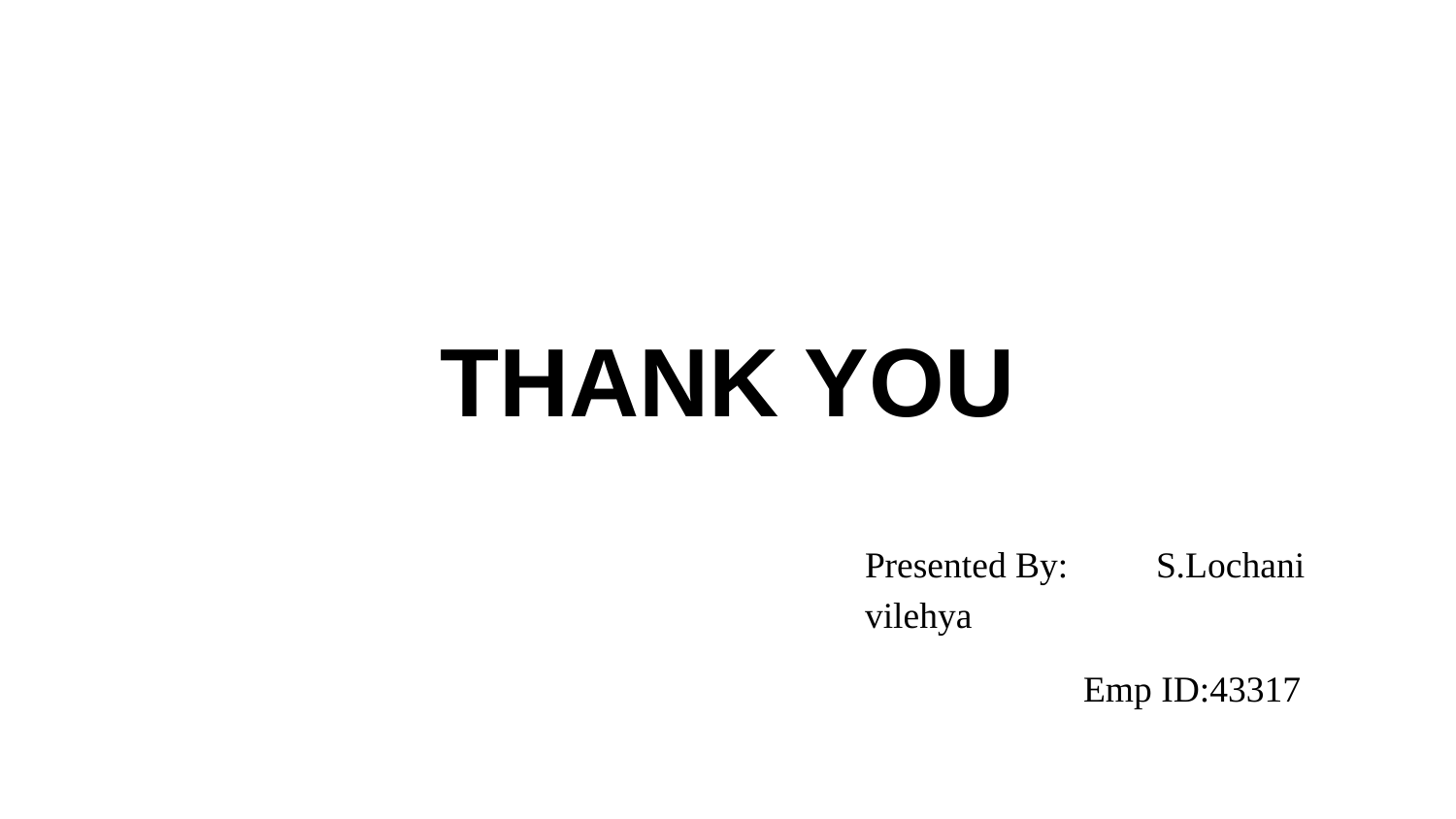

THANK YOU

Presented By: 	S.Lochani vilehya
Emp ID:43317